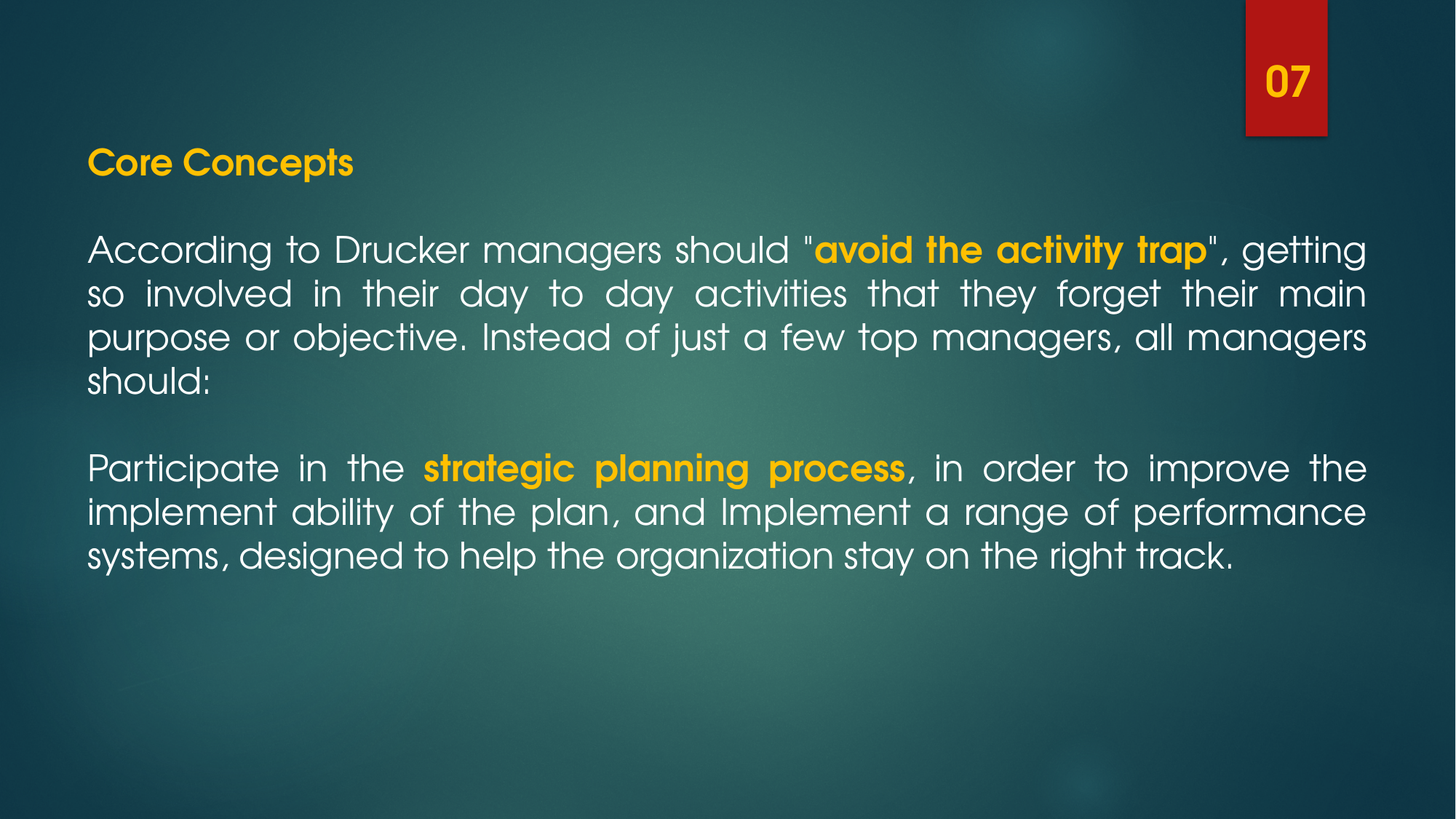

07
Core Concepts

According to Drucker managers should "avoid the activity trap", getting so involved in their day to day activities that they forget their main purpose or objective. Instead of just a few top managers, all managers should:

Participate in the strategic planning process, in order to improve the implement ability of the plan, and Implement a range of performance systems, designed to help the organization stay on the right track.